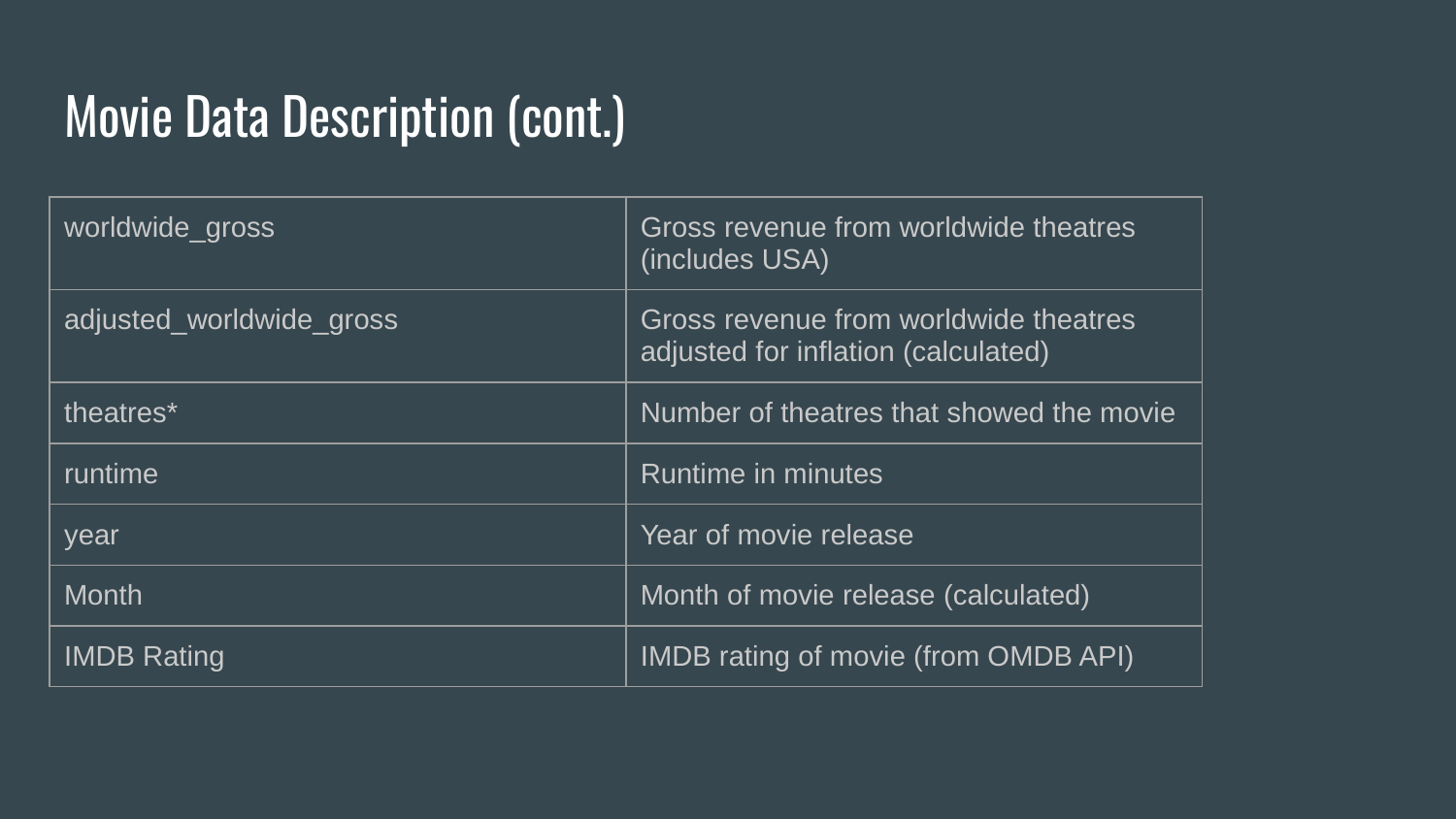

# Movie Data Description (cont.)
| worldwide\_gross | Gross revenue from worldwide theatres (includes USA) |
| --- | --- |
| adjusted\_worldwide\_gross | Gross revenue from worldwide theatres adjusted for inflation (calculated) |
| theatres\* | Number of theatres that showed the movie |
| runtime | Runtime in minutes |
| year | Year of movie release |
| Month | Month of movie release (calculated) |
| IMDB Rating | IMDB rating of movie (from OMDB API) |